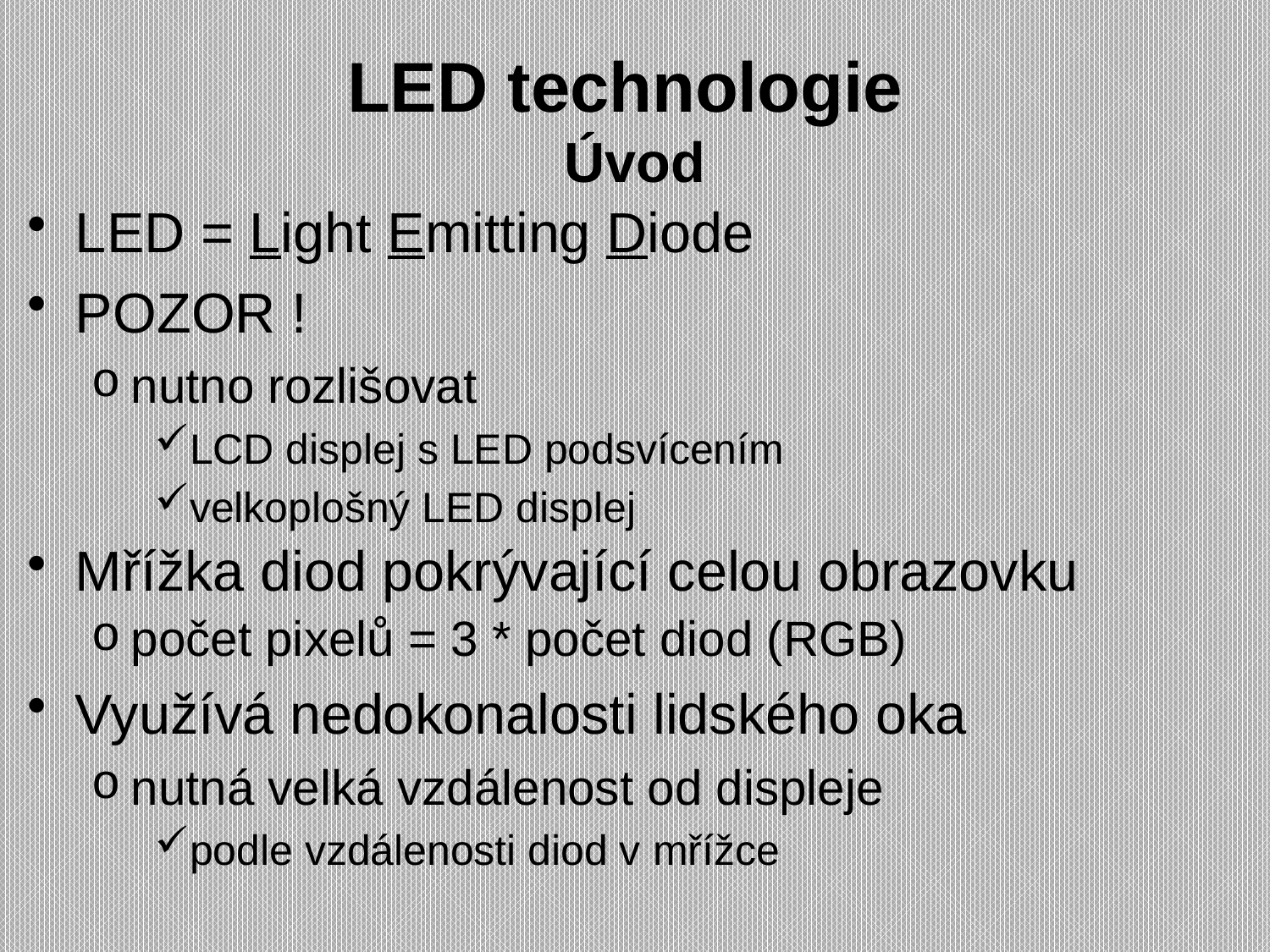

# LED technologie Úvod
LED = Light Emitting Diode
POZOR !
nutno rozlišovat
LCD displej s LED podsvícením
velkoplošný LED displej
Mřížka diod pokrývající celou obrazovku
počet pixelů = 3 * počet diod (RGB)
Využívá nedokonalosti lidského oka
nutná velká vzdálenost od displeje
podle vzdálenosti diod v mřížce